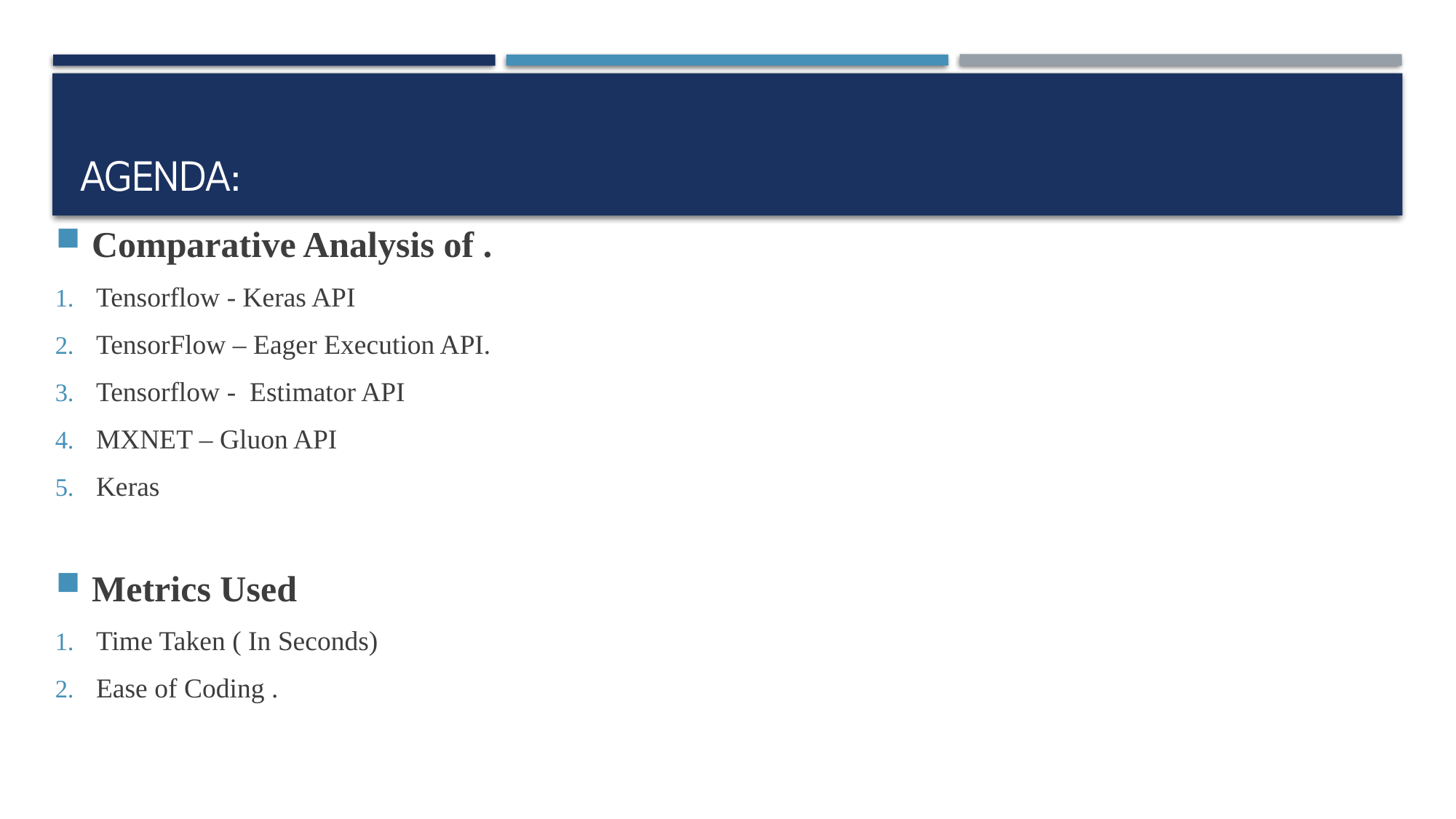

# Agenda:
Comparative Analysis of .
Tensorflow - Keras API
TensorFlow – Eager Execution API.
Tensorflow -  Estimator API
MXNET – Gluon API
Keras

Metrics Used
Time Taken ( In Seconds)
Ease of Coding .